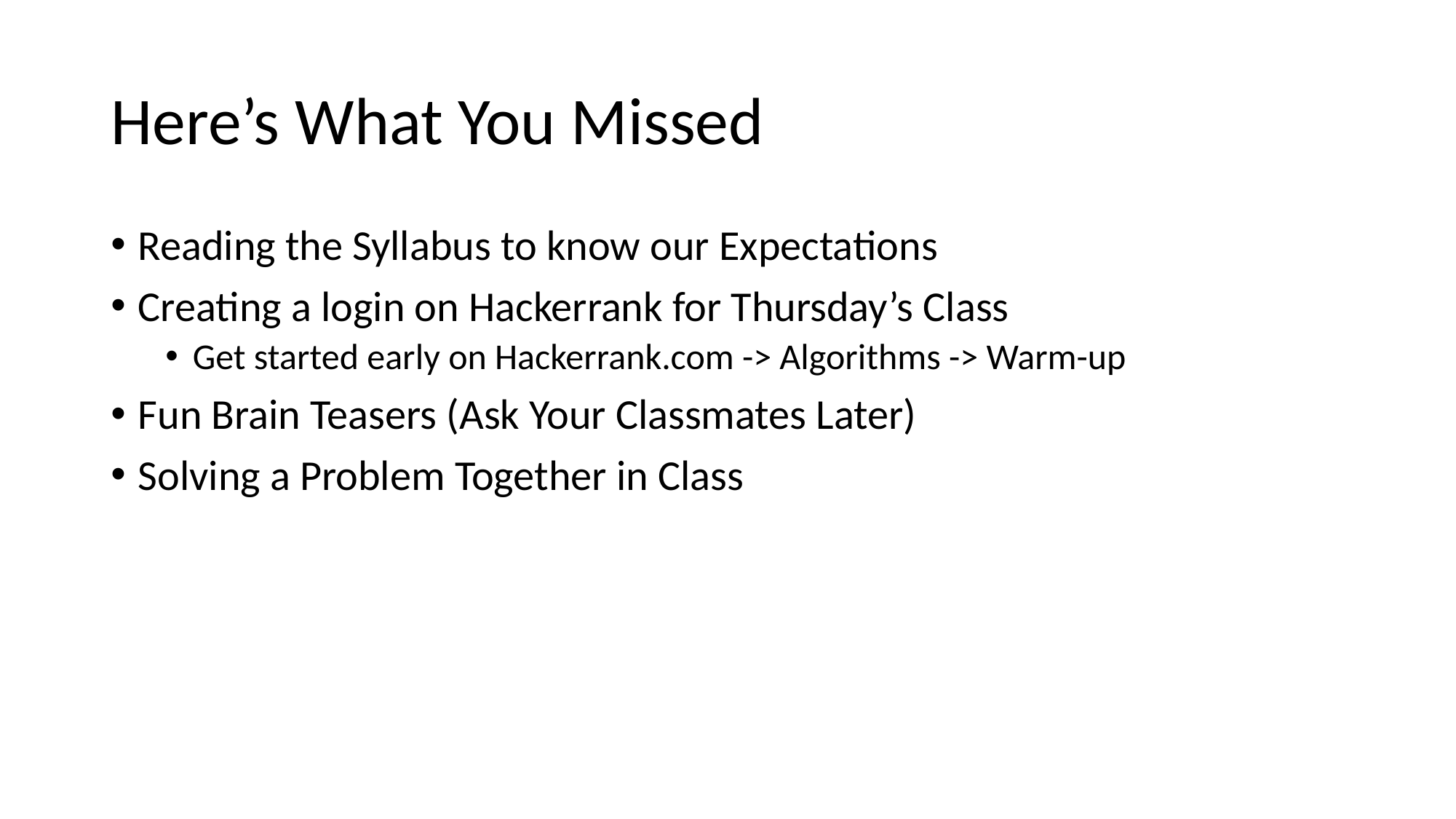

# Here’s What You Missed
Reading the Syllabus to know our Expectations
Creating a login on Hackerrank for Thursday’s Class
Get started early on Hackerrank.com -> Algorithms -> Warm-up
Fun Brain Teasers (Ask Your Classmates Later)
Solving a Problem Together in Class